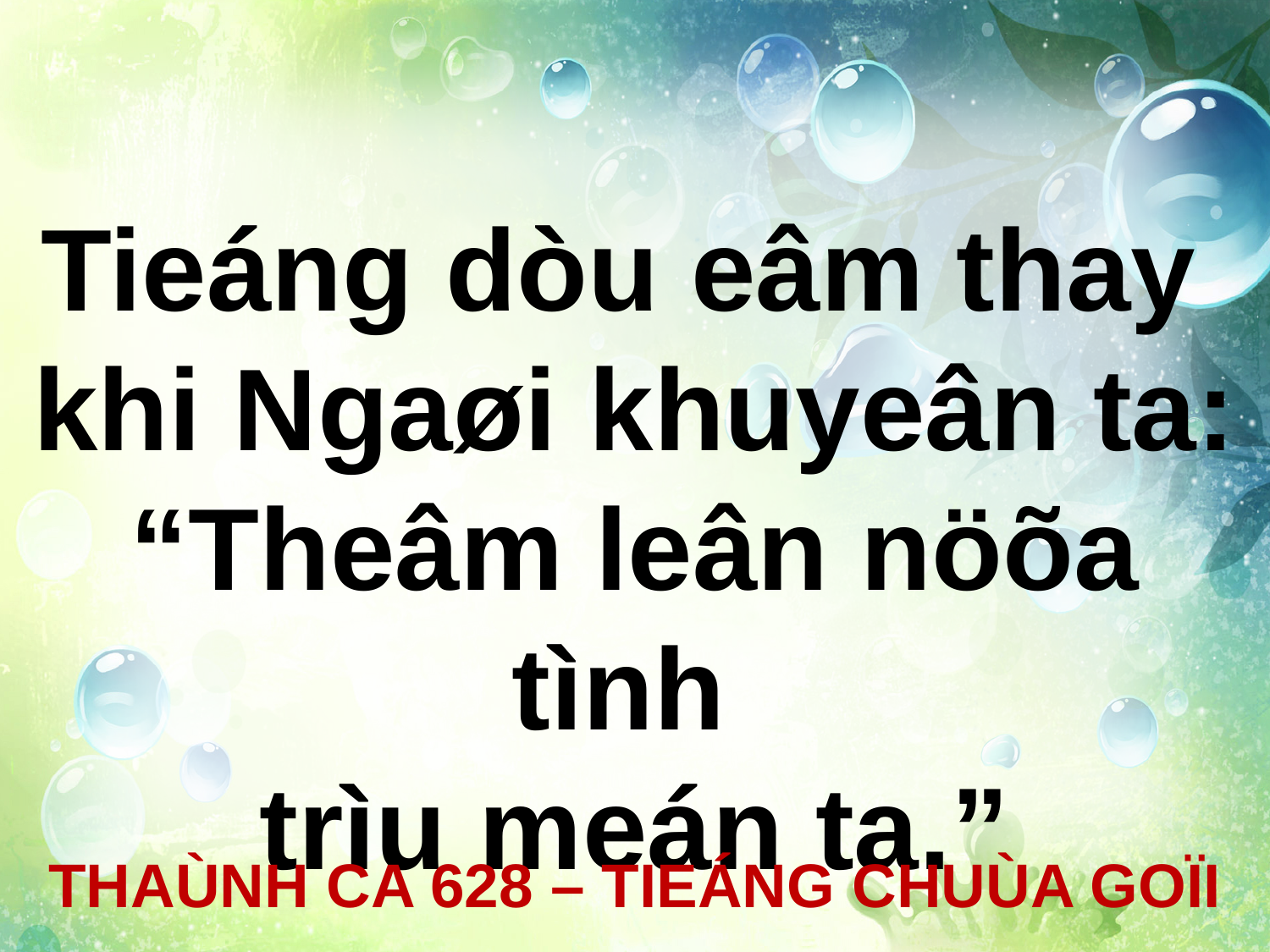

Tieáng dòu eâm thay
khi Ngaøi khuyeân ta: “Theâm leân nöõa tình
trìu meán ta.”
THAÙNH CA 628 – TIEÁNG CHUÙA GOÏI